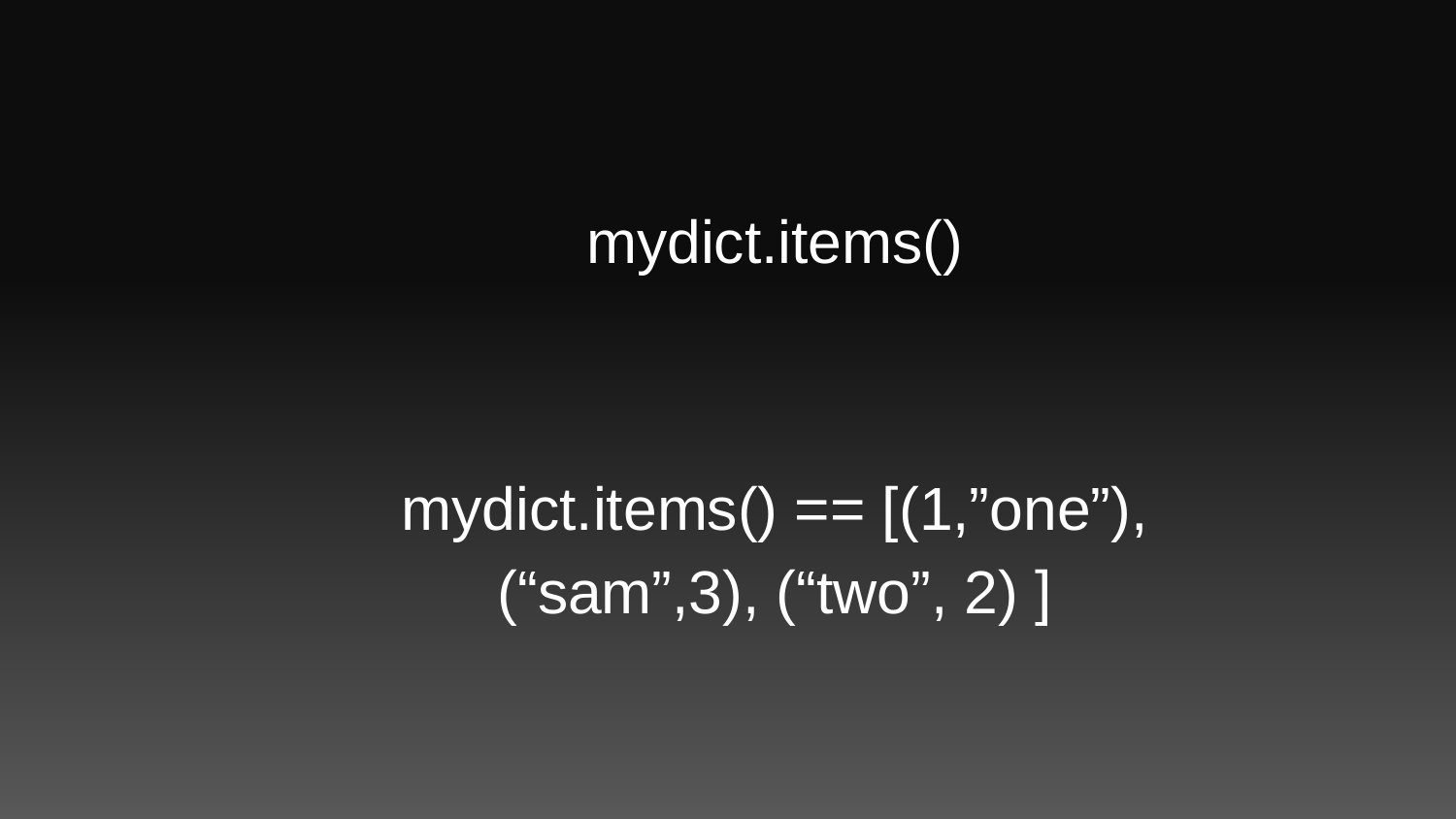

mydict.items()
mydict.items() == [(1,”one”),(“sam”,3), (“two”, 2) ]